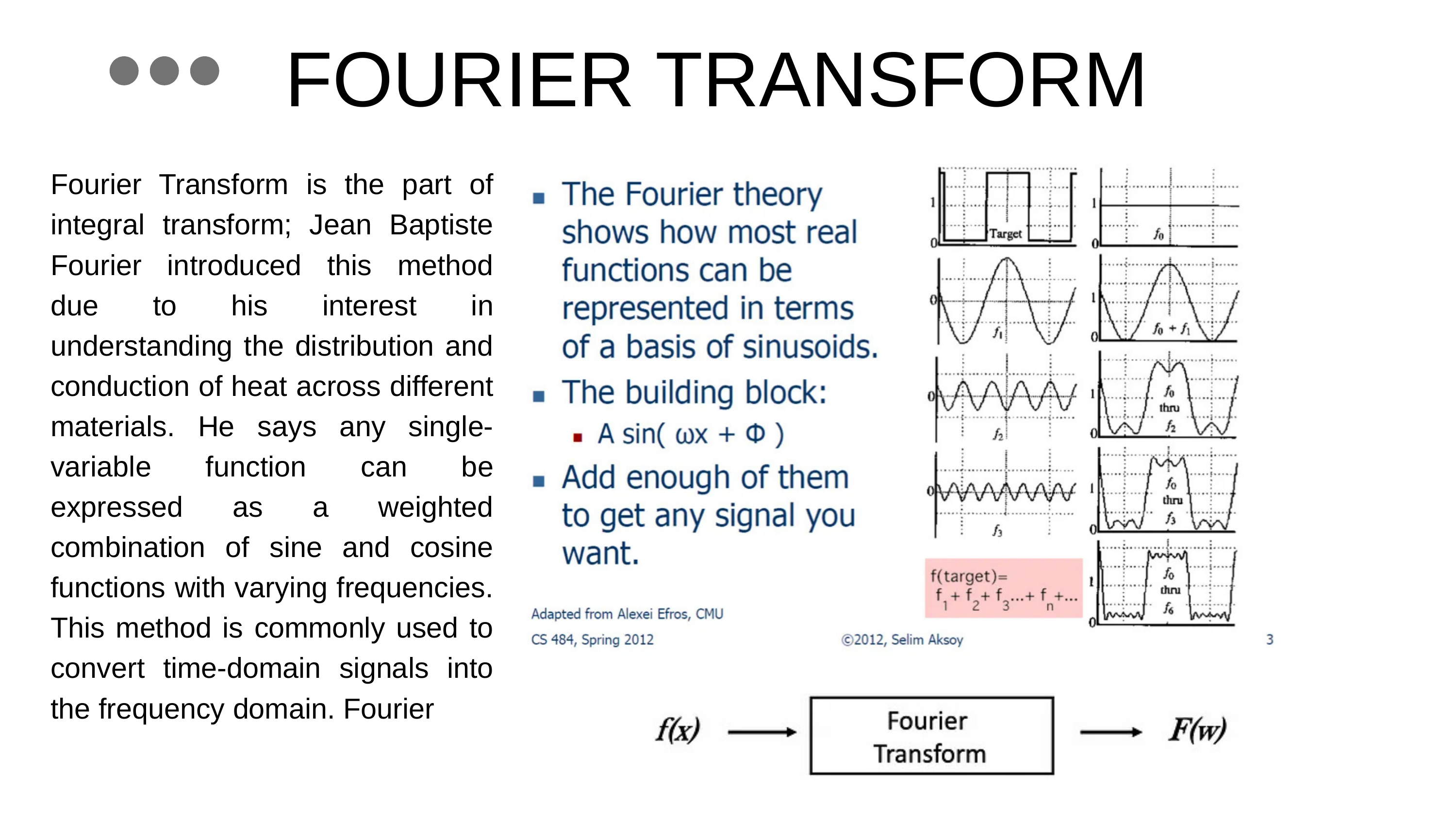

FOURIER TRANSFORM

Fourier Transform is the part of integral transform; Jean Baptiste Fourier introduced this method due to his interest in understanding the distribution and conduction of heat across different materials. He says any single-variable function can be expressed as a weighted combination of sine and cosine functions with varying frequencies. This method is commonly used to convert time-domain signals into the frequency domain. Fourier